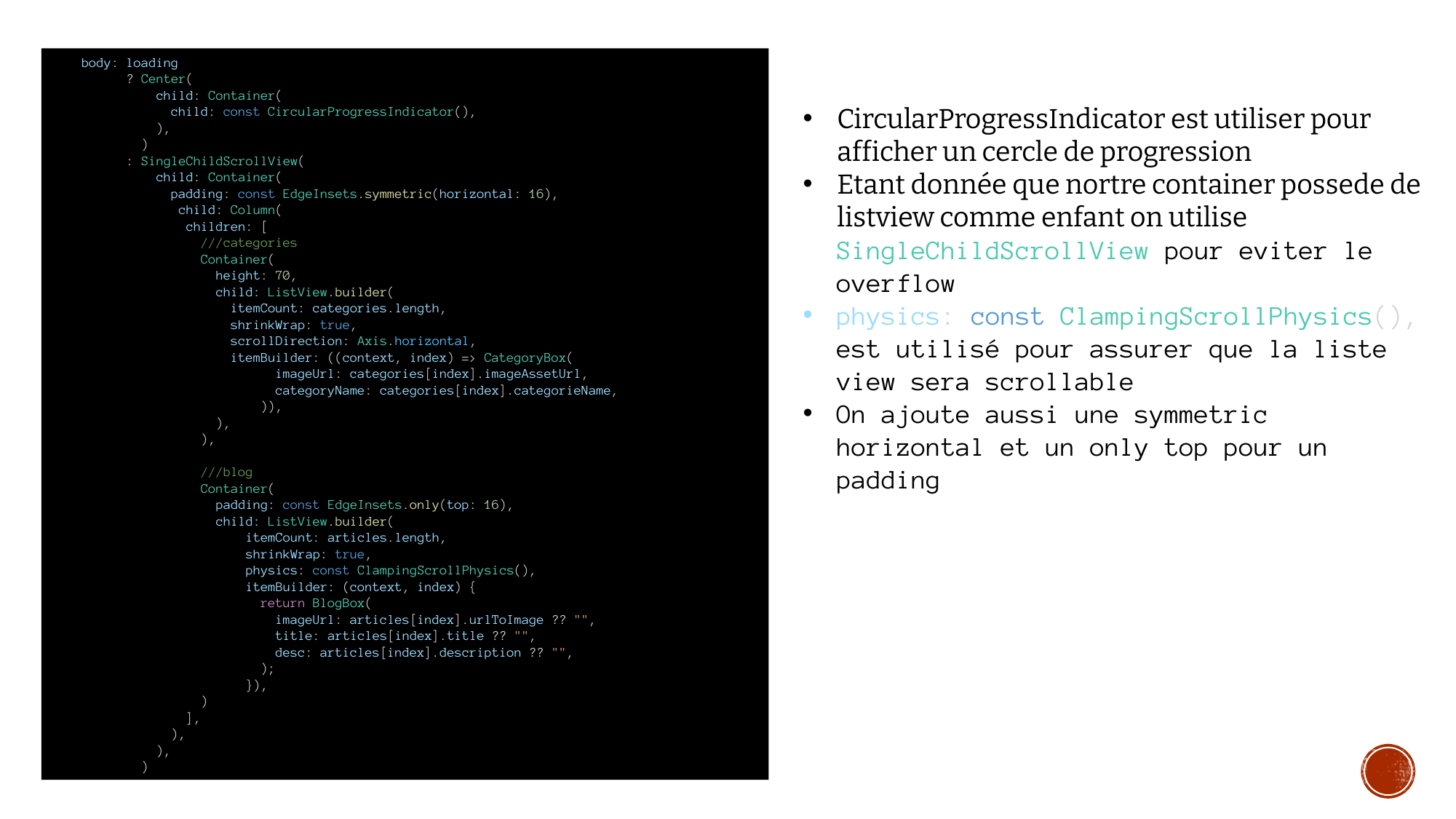

body: loading
          ? Center(
              child: Container(
                child: const CircularProgressIndicator(),
              ),
            )
          : SingleChildScrollView(
              child: Container(
                padding: const EdgeInsets.symmetric(horizontal: 16),
                 child: Column(
                  children: [
                    ///categories
                    Container(
                      height: 70,
                      child: ListView.builder(
                        itemCount: categories.length,
                        shrinkWrap: true,
                        scrollDirection: Axis.horizontal,
                        itemBuilder: ((context, index) => CategoryBox(
                              imageUrl: categories[index].imageAssetUrl,
                              categoryName: categories[index].categorieName,
                            )),
                      ),
                    ),
                    ///blog
                    Container(
                      padding: const EdgeInsets.only(top: 16),
                      child: ListView.builder(
                          itemCount: articles.length,
                          shrinkWrap: true,
                          physics: const ClampingScrollPhysics(),
                          itemBuilder: (context, index) {
                            return BlogBox(
                              imageUrl: articles[index].urlToImage ?? "",
                              title: articles[index].title ?? "",
                              desc: articles[index].description ?? "",
                            );
                          }),
                    )
                  ],
                ),
              ),
            )
CircularProgressIndicator est utiliser pour afficher un cercle de progression
Etant donnée que nortre container possede de listview comme enfant on utilise SingleChildScrollView pour eviter le overflow
physics: const ClampingScrollPhysics(), est utilisé pour assurer que la liste view sera scrollable
On ajoute aussi une symmetric horizontal et un only top pour un padding